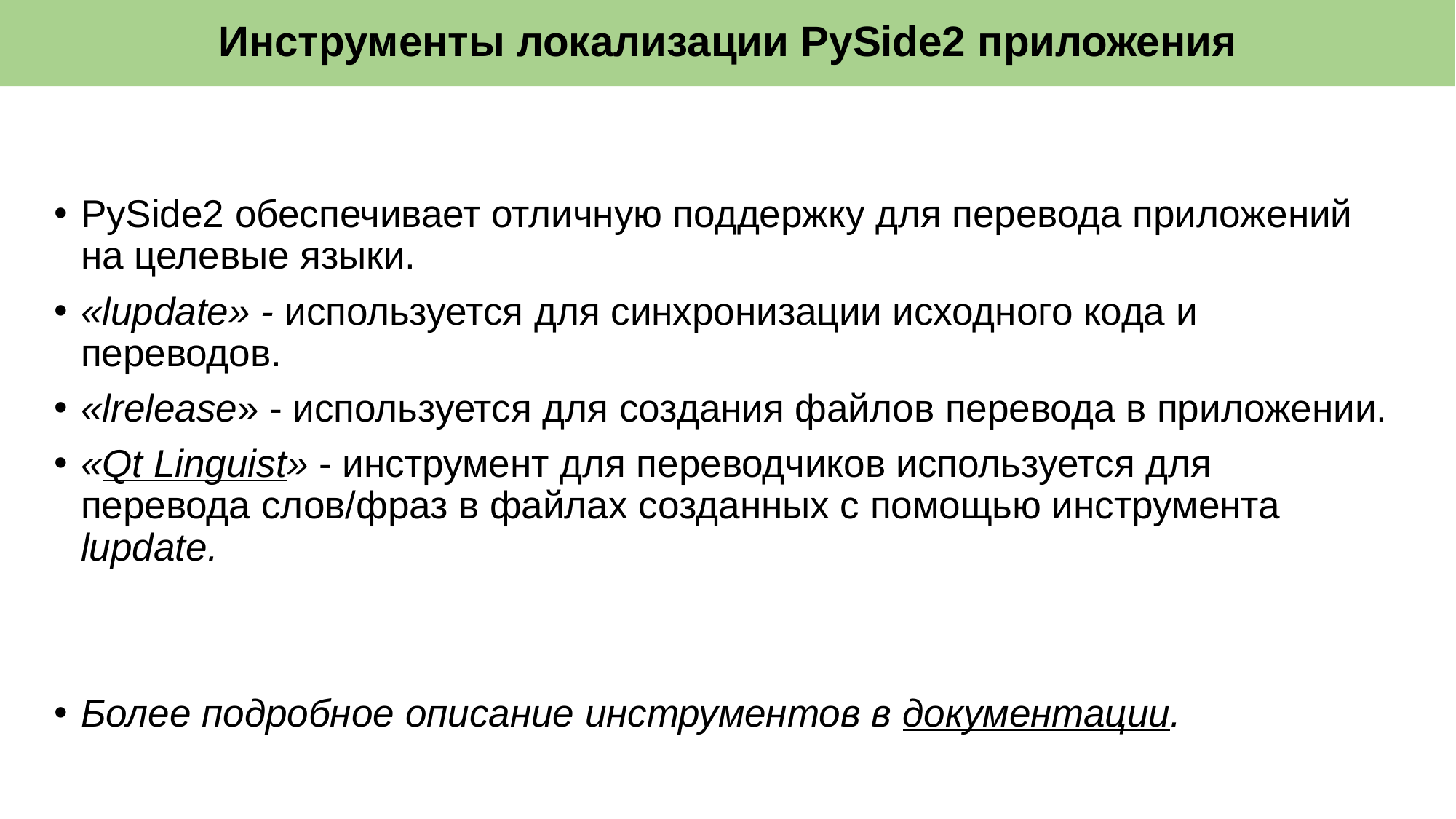

# Инструменты локализации PySide2 приложения

PySide2 обеспечивает отличную поддержку для перевода приложений на целевые языки.
«lupdate» - используется для синхронизации исходного кода и переводов.
«lrelease» - используется для создания файлов перевода в приложении.
«Qt Linguist» - инструмент для переводчиков используется для перевода слов/фраз в файлах созданных с помощью инструмента lupdate.

Более подробное описание инструментов в документации.